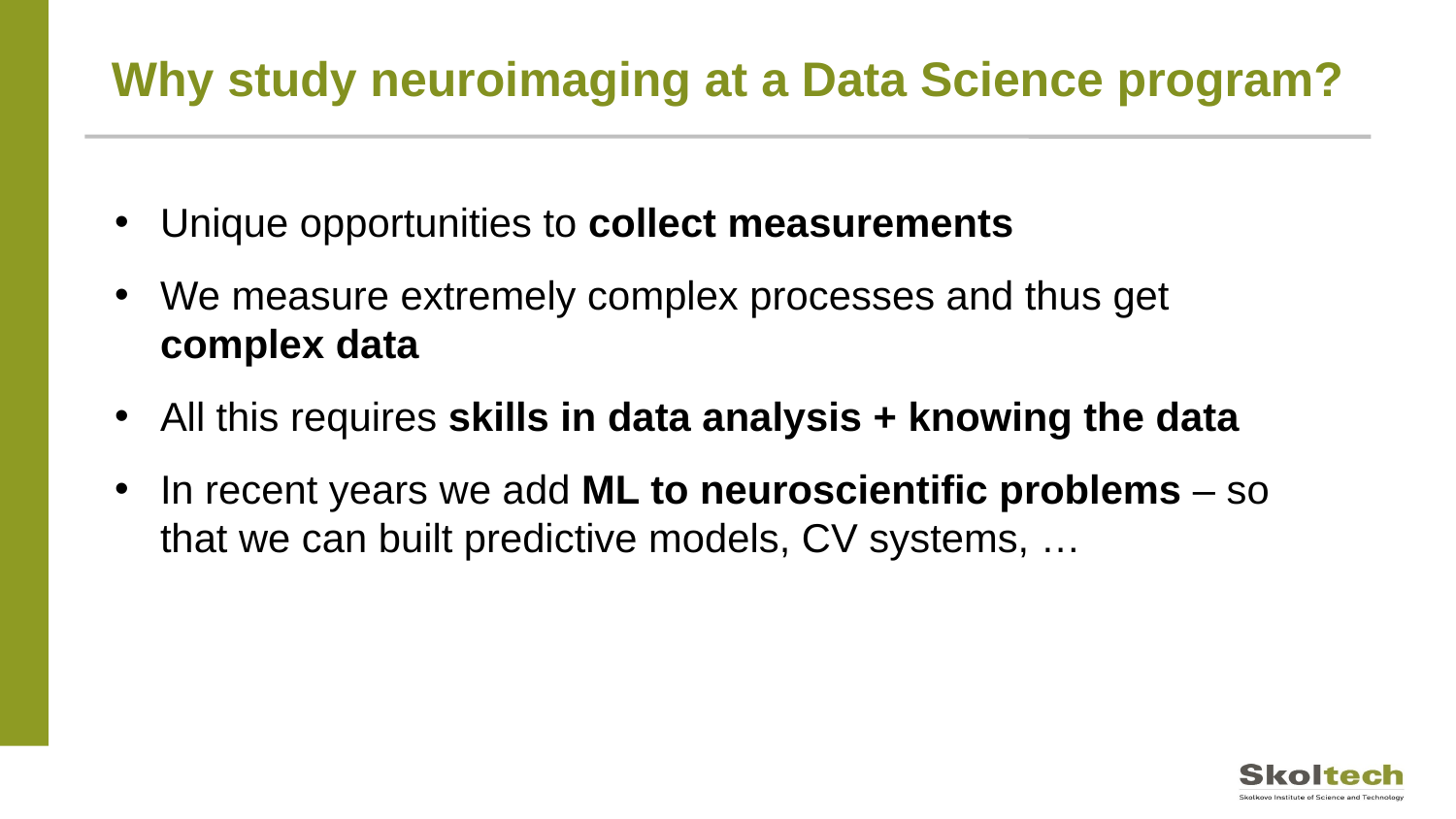

Why study neuroimaging at a Data Science program?
Unique opportunities to collect measurements
We measure extremely complex processes and thus get complex data
All this requires skills in data analysis + knowing the data
In recent years we add ML to neuroscientific problems – so that we can built predictive models, CV systems, …